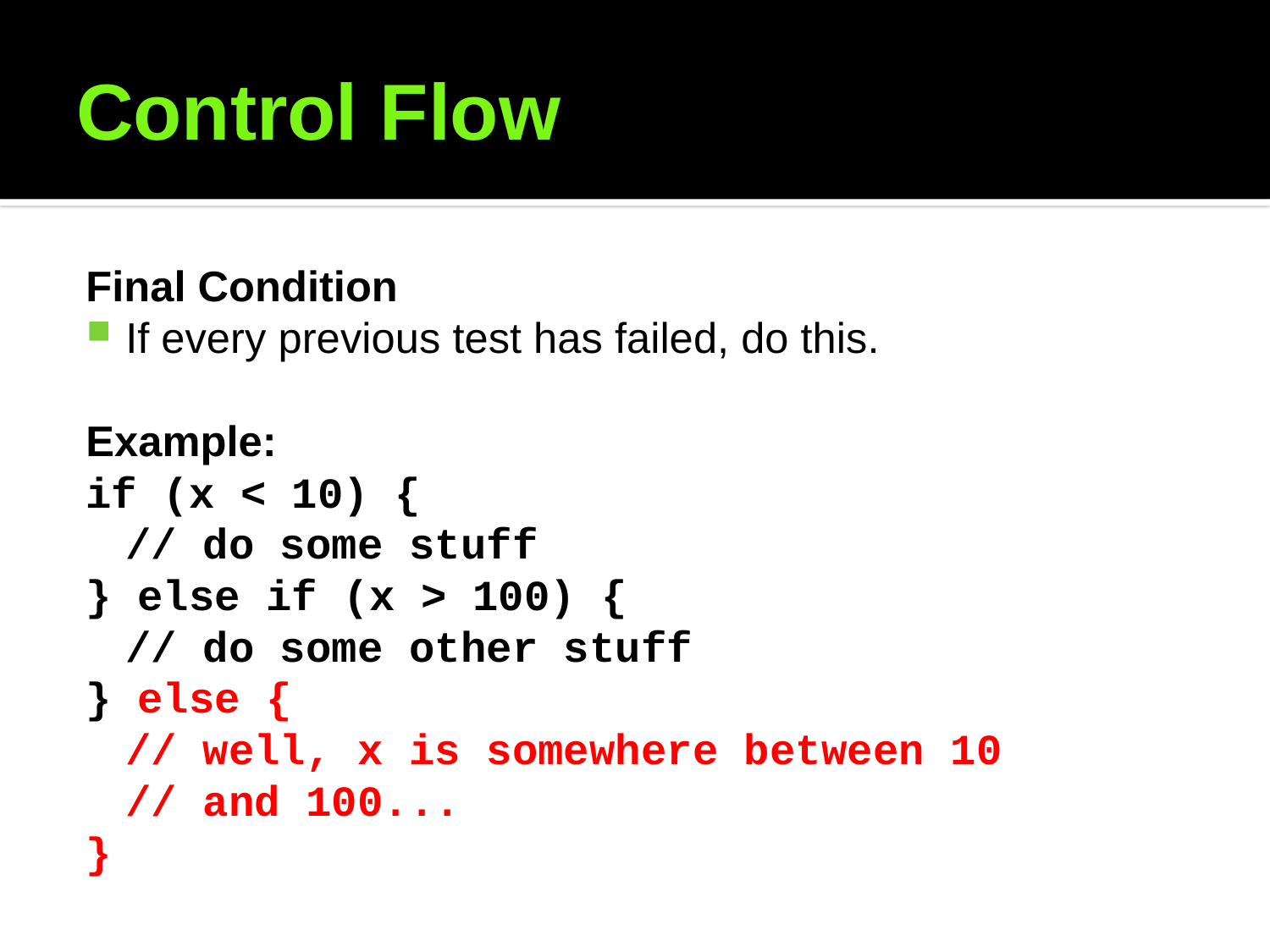

# Control Flow
Final Condition
If every previous test has failed, do this.

Example:
if (x < 10) {
		// do some stuff
} else if (x > 100) {
		// do some other stuff
} else {
		// well, x is somewhere between 10
		// and 100...
}